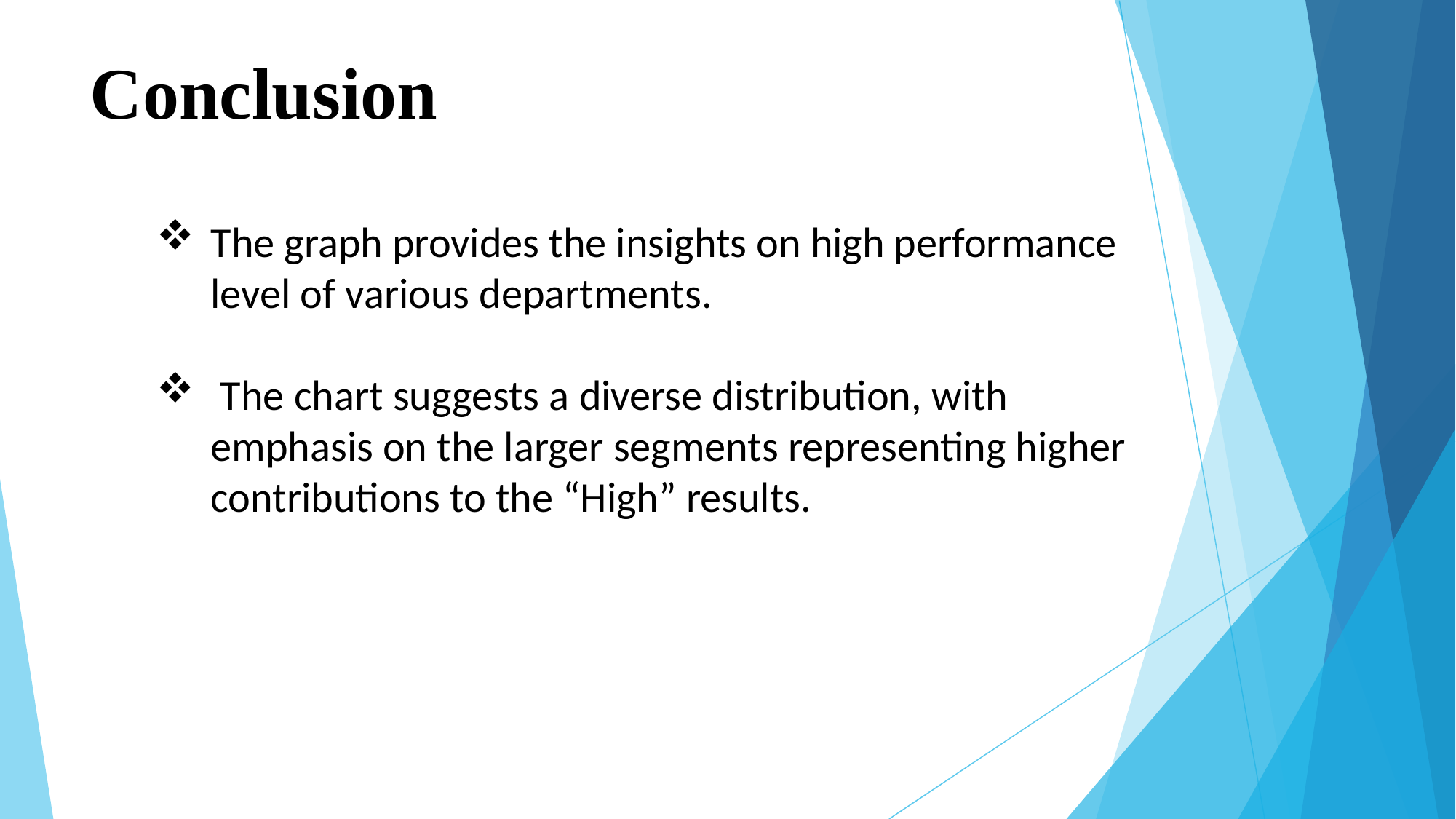

# Conclusion
The graph provides the insights on high performance level of various departments.

 The chart suggests a diverse distribution, with emphasis on the larger segments representing higher contributions to the “High” results.